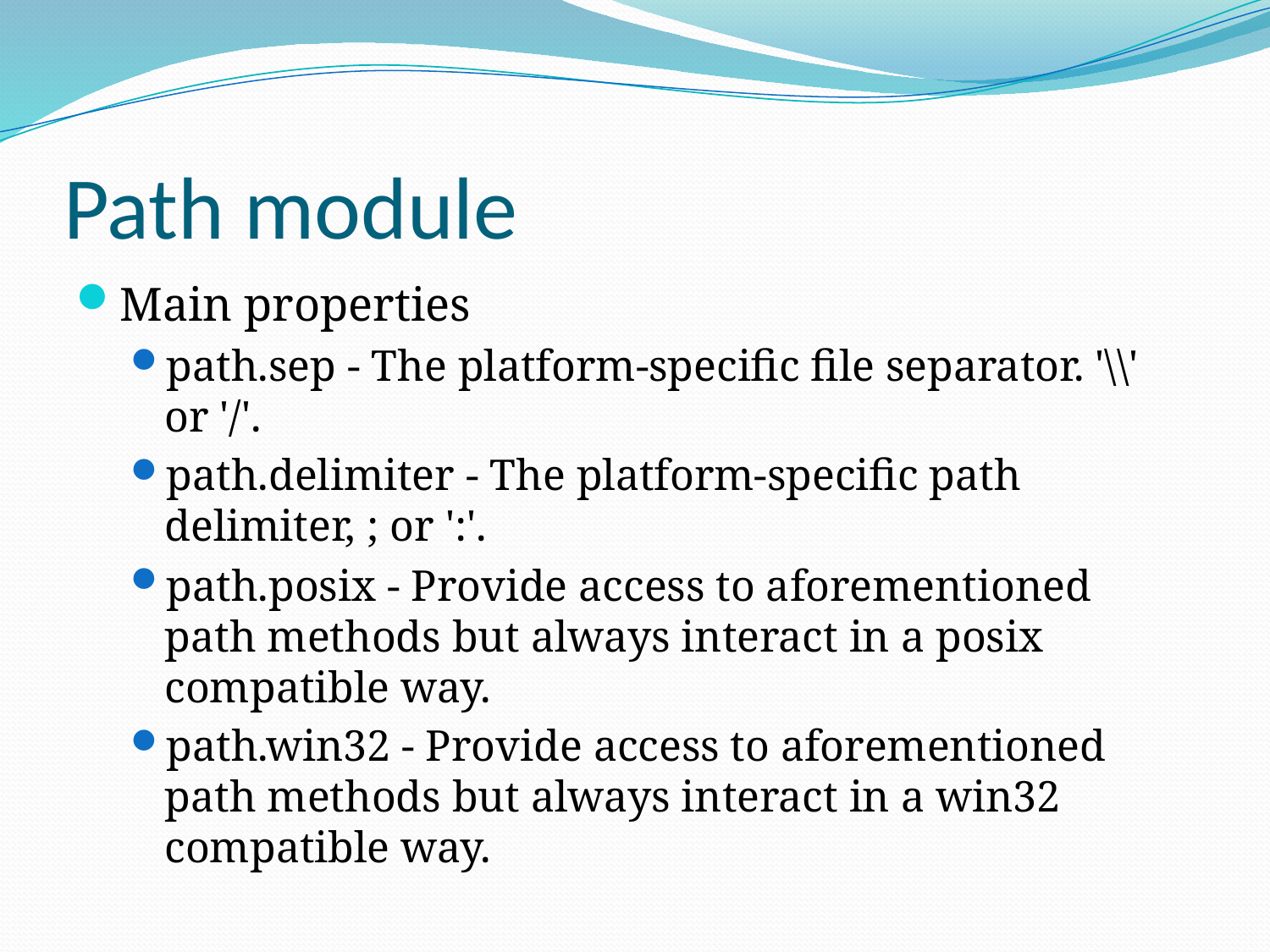

# Path module
Main properties
path.sep - The platform-specific file separator. '\\' or '/'.
path.delimiter - The platform-specific path delimiter, ; or ':'.
path.posix - Provide access to aforementioned path methods but always interact in a posix compatible way.
path.win32 - Provide access to aforementioned path methods but always interact in a win32 compatible way.